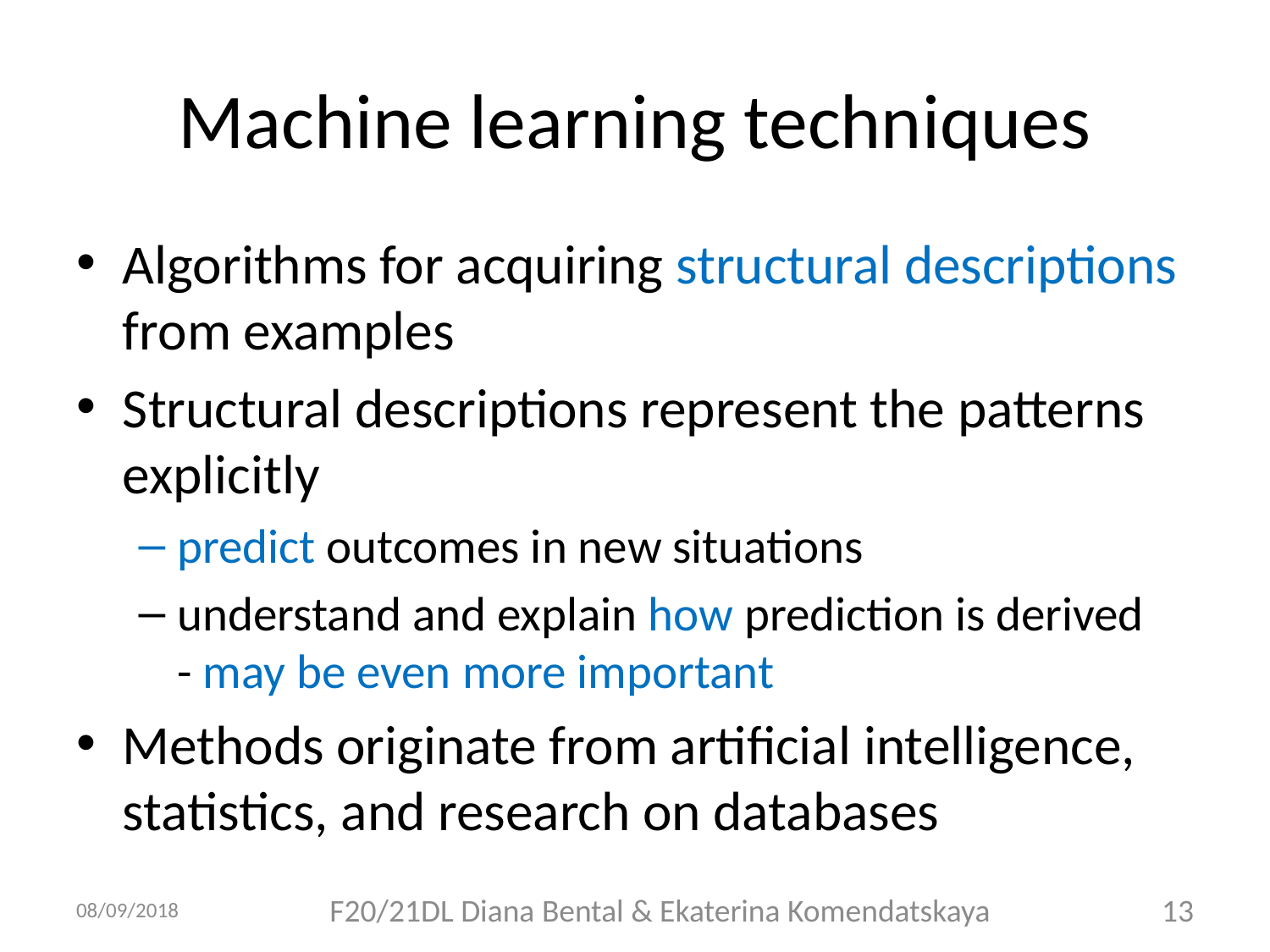

# Machine learning techniques
Algorithms for acquiring structural descriptions from examples
Structural descriptions represent the patterns explicitly
predict outcomes in new situations
understand and explain how prediction is derived
- may be even more important
Methods originate from artificial intelligence, statistics, and research on databases

08/09/2018
F20/21DL Diana Bental & Ekaterina Komendatskaya
13